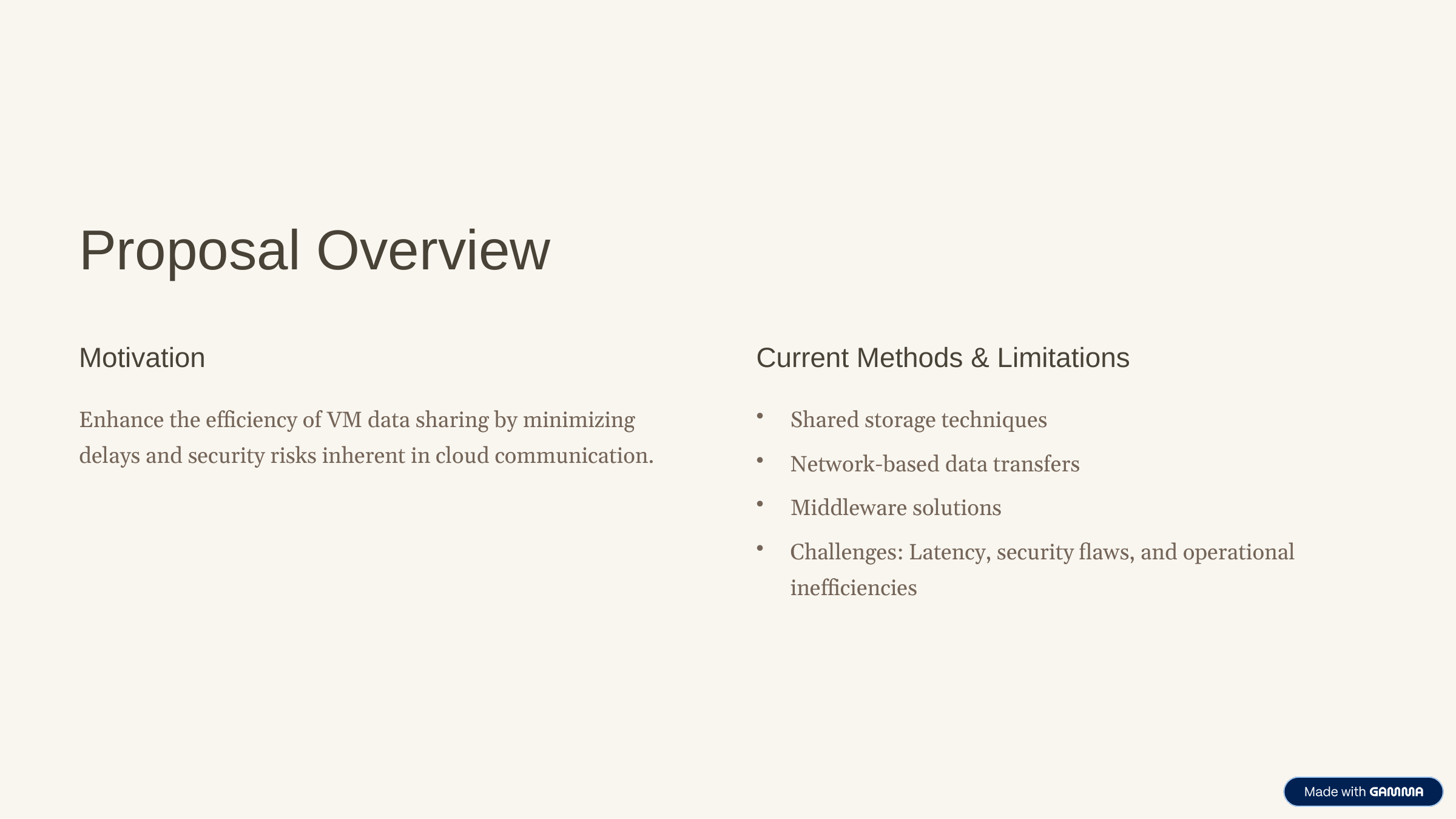

Proposal Overview
Motivation
Current Methods & Limitations
Enhance the efficiency of VM data sharing by minimizing delays and security risks inherent in cloud communication.
Shared storage techniques
Network-based data transfers
Middleware solutions
Challenges: Latency, security flaws, and operational inefficiencies